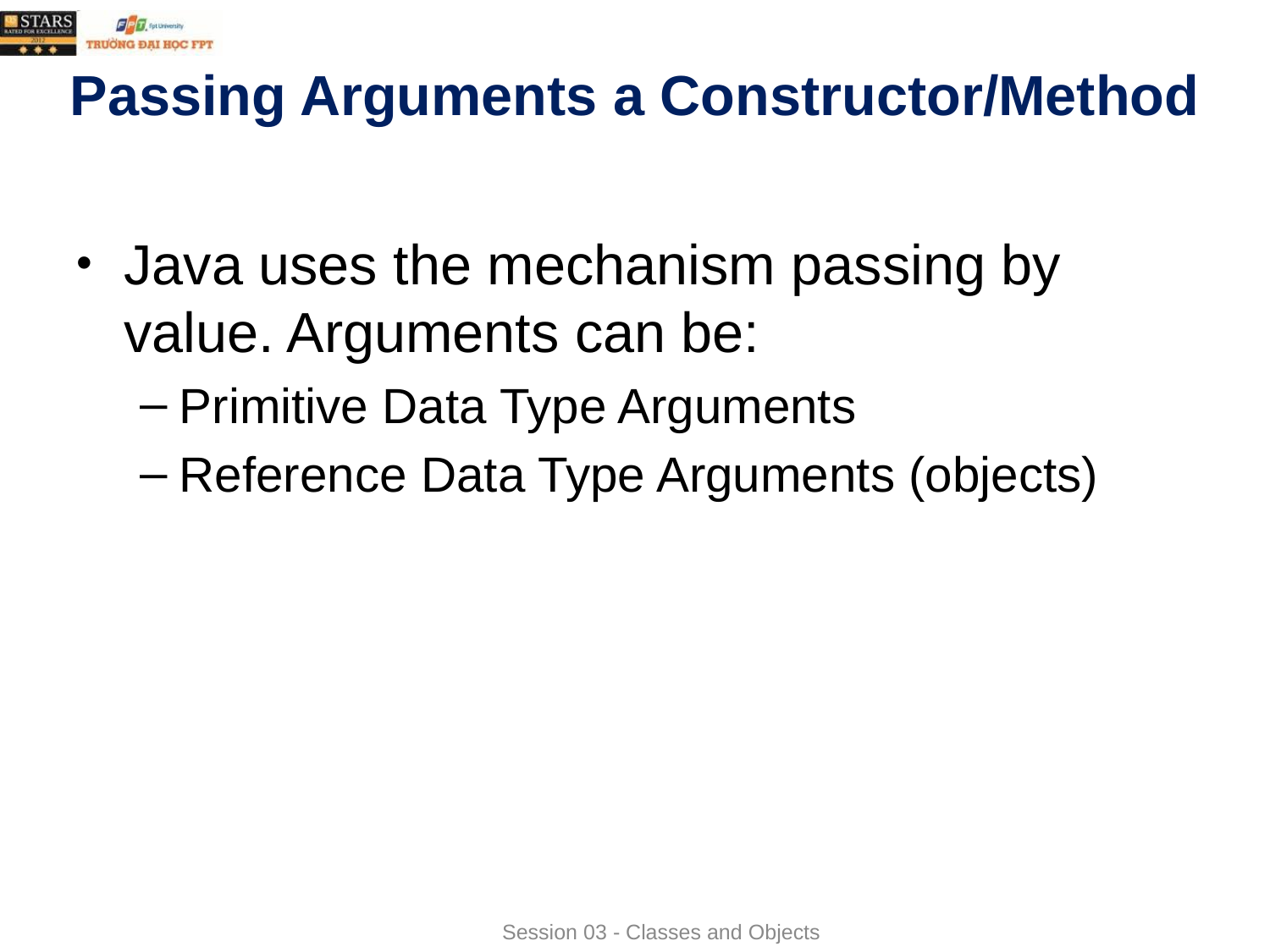

# Passing Arguments a Constructor/Method
Java uses the mechanism passing by value. Arguments can be:
Primitive Data Type Arguments
Reference Data Type Arguments (objects)
Session 03 - Classes and Objects